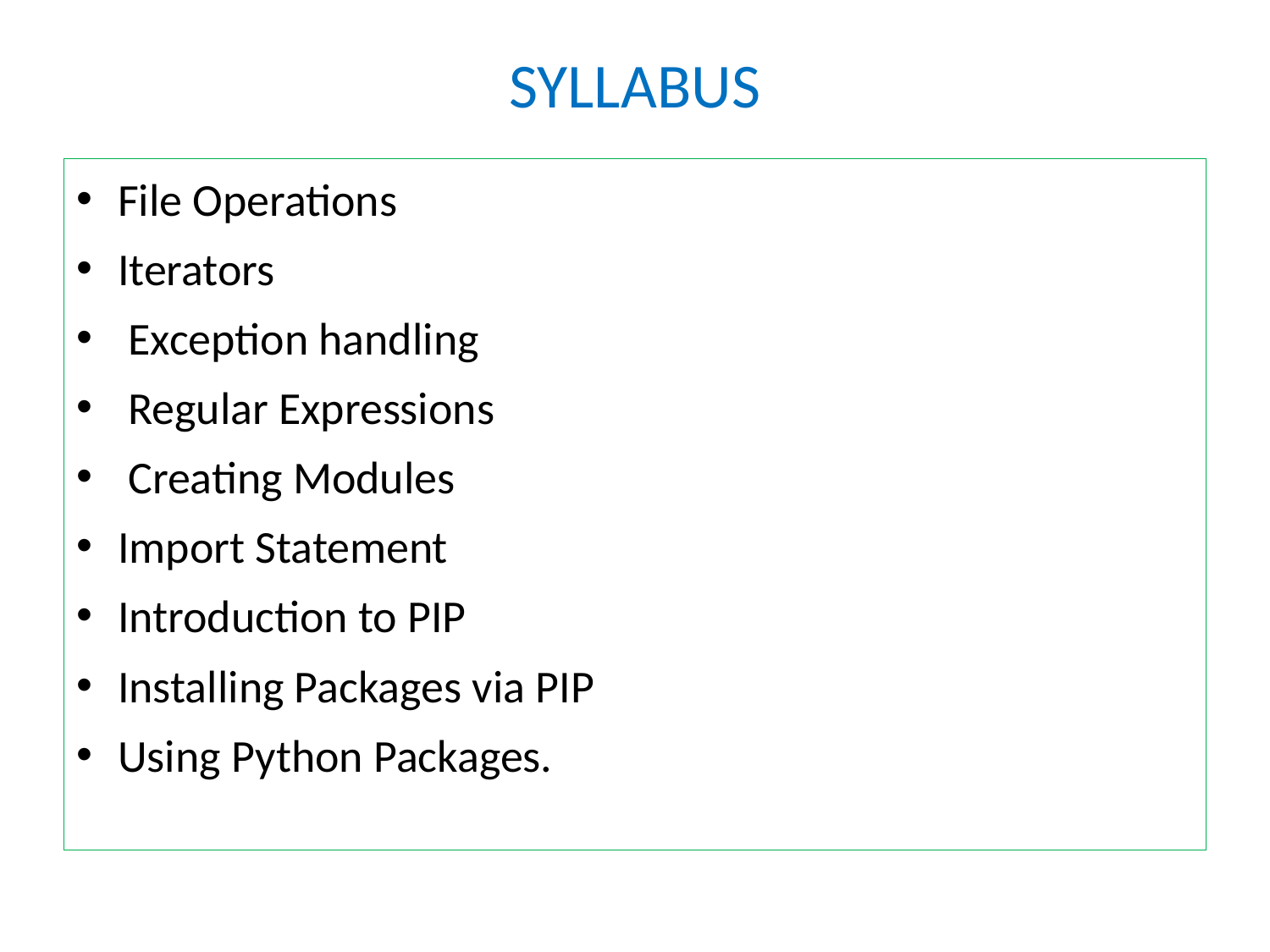

# SYLLABUS
File Operations
Iterators
 Exception handling
 Regular Expressions
 Creating Modules
Import Statement
Introduction to PIP
Installing Packages via PIP
Using Python Packages.